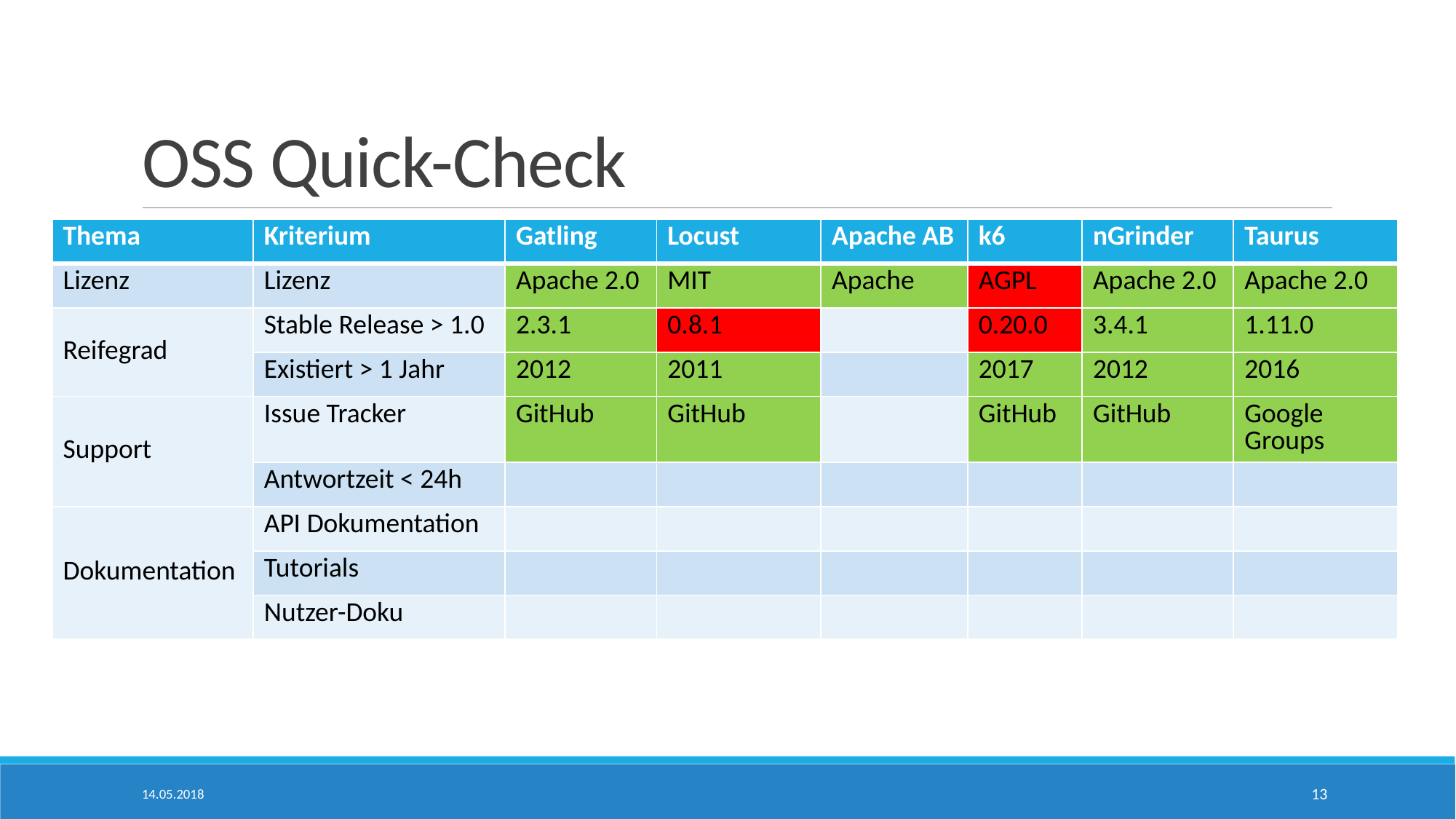

# OSS Quick-Check
| Thema | Kriterium | Gatling | Locust | Apache AB | k6 | nGrinder | Taurus |
| --- | --- | --- | --- | --- | --- | --- | --- |
| Lizenz | Lizenz | Apache 2.0 | MIT | Apache | AGPL | Apache 2.0 | Apache 2.0 |
| Reifegrad | Stable Release > 1.0 | 2.3.1 | 0.8.1 |  | 0.20.0 | 3.4.1 | 1.11.0 |
|  | Existiert > 1 Jahr | 2012 | 2011 |  | 2017 | 2012 | 2016 |
| Support | Issue Tracker | GitHub | GitHub |  | GitHub | GitHub | Google Groups |
|  | Antwortzeit < 24h |  |  |  |  |  |  |
| Dokumentation | API Dokumentation |  |  |  |  |  |  |
|  | Tutorials |  |  |  |  |  |  |
|  | Nutzer-Doku |  |  |  |  |  |  |
14.05.2018
13